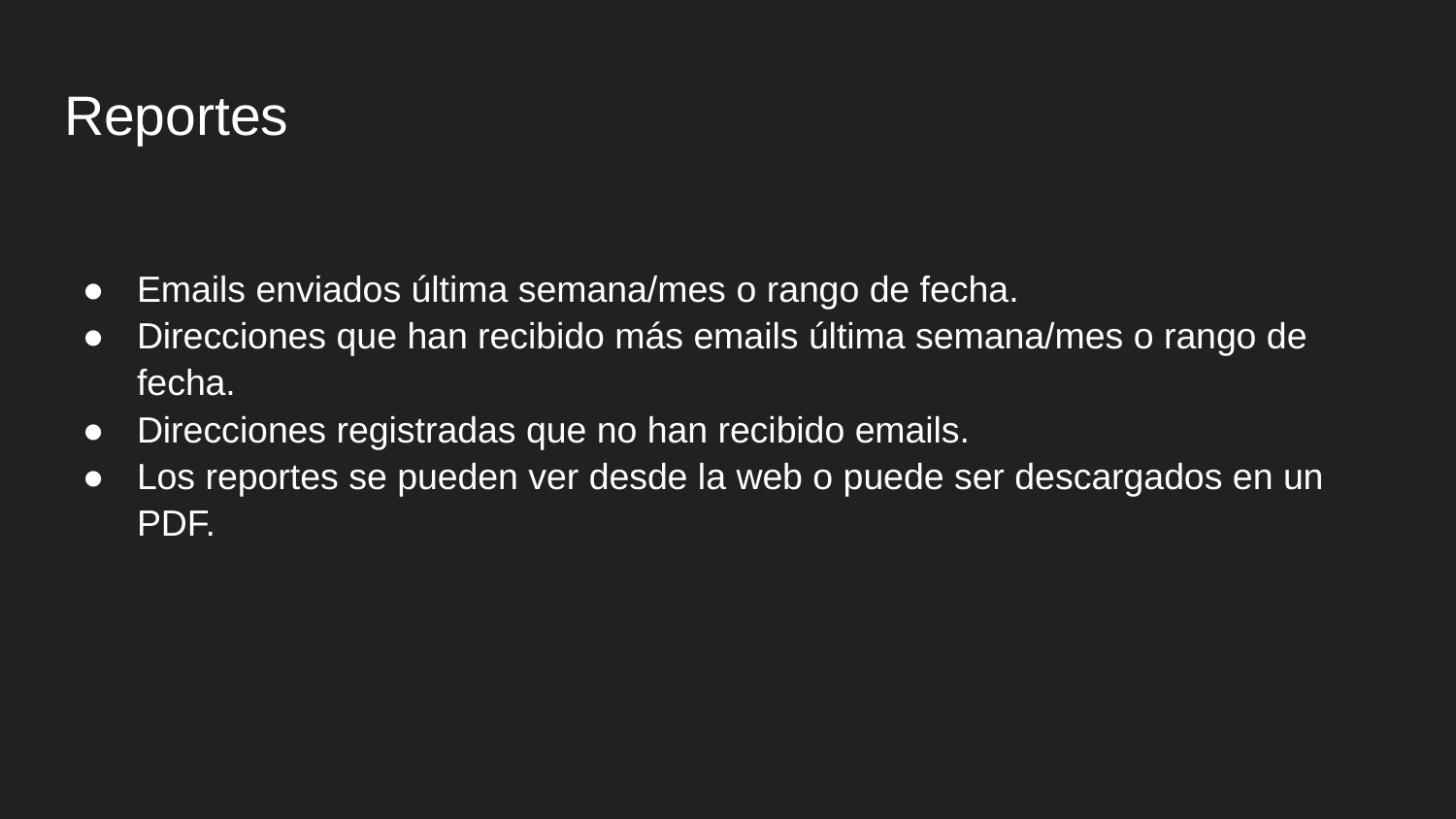

# Reportes

Emails enviados última semana/mes o rango de fecha.
Direcciones que han recibido más emails última semana/mes o rango de fecha.
Direcciones registradas que no han recibido emails.
Los reportes se pueden ver desde la web o puede ser descargados en un PDF.